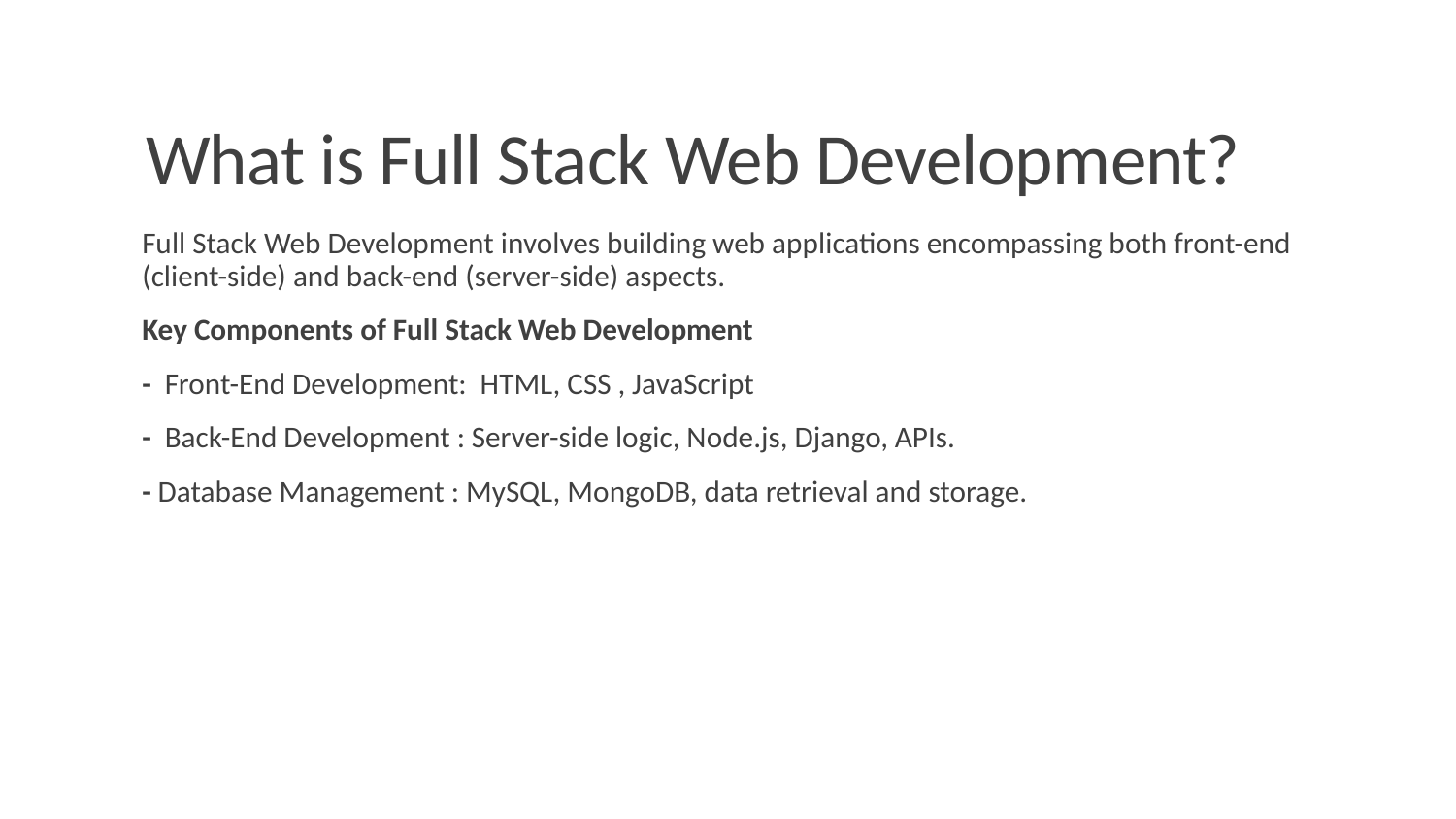

# What is Full Stack Web Development?
Full Stack Web Development involves building web applications encompassing both front-end (client-side) and back-end (server-side) aspects.
Key Components of Full Stack Web Development
-  Front-End Development:  HTML, CSS , JavaScript
-  Back-End Development : Server-side logic, Node.js, Django, APIs.
- Database Management : MySQL, MongoDB, data retrieval and storage.